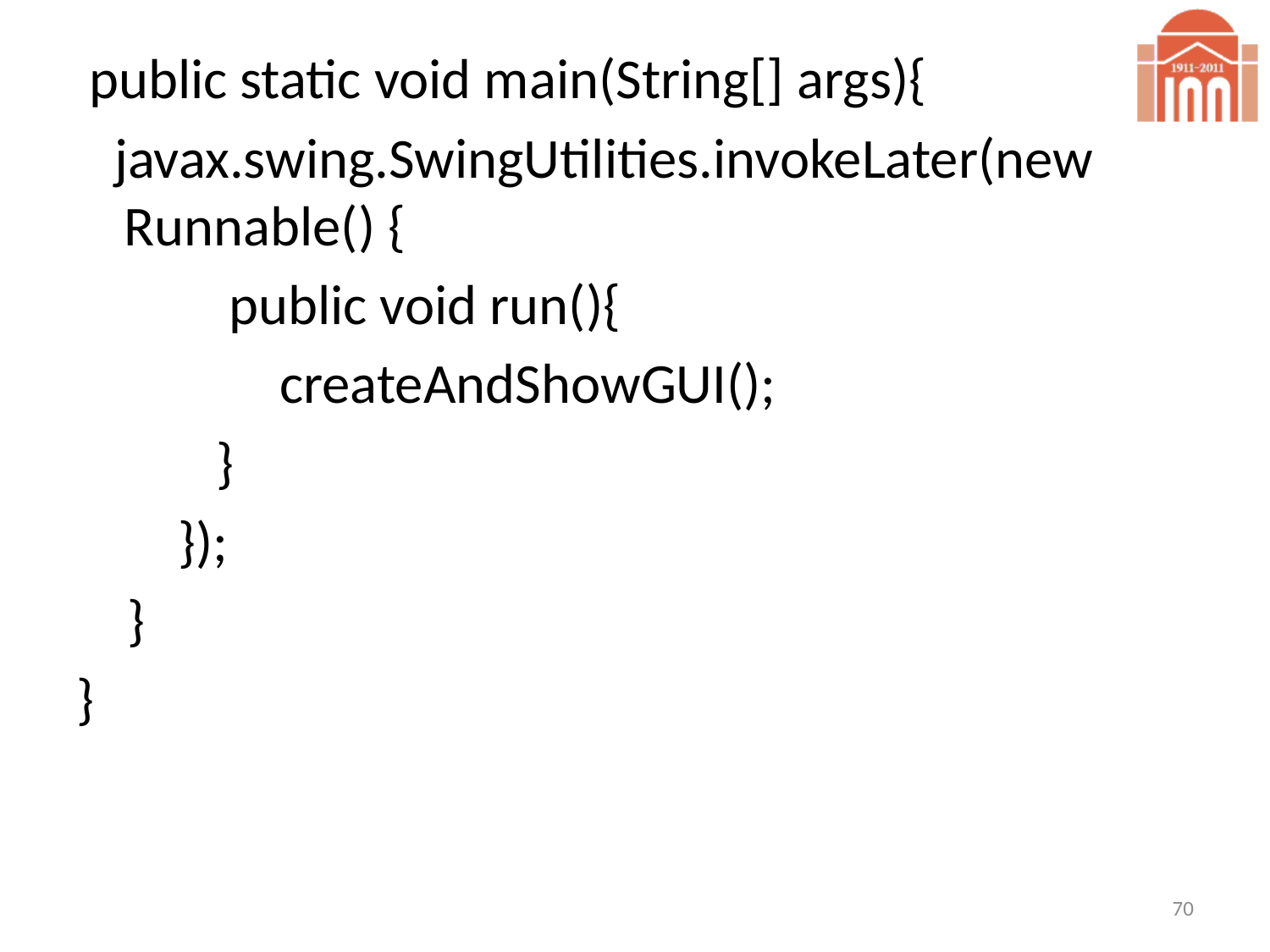

public static void main(String[] args){
   javax.swing.SwingUtilities.invokeLater(new Runnable() {
            public void run(){
                createAndShowGUI();
           }
        });
    }
}
70